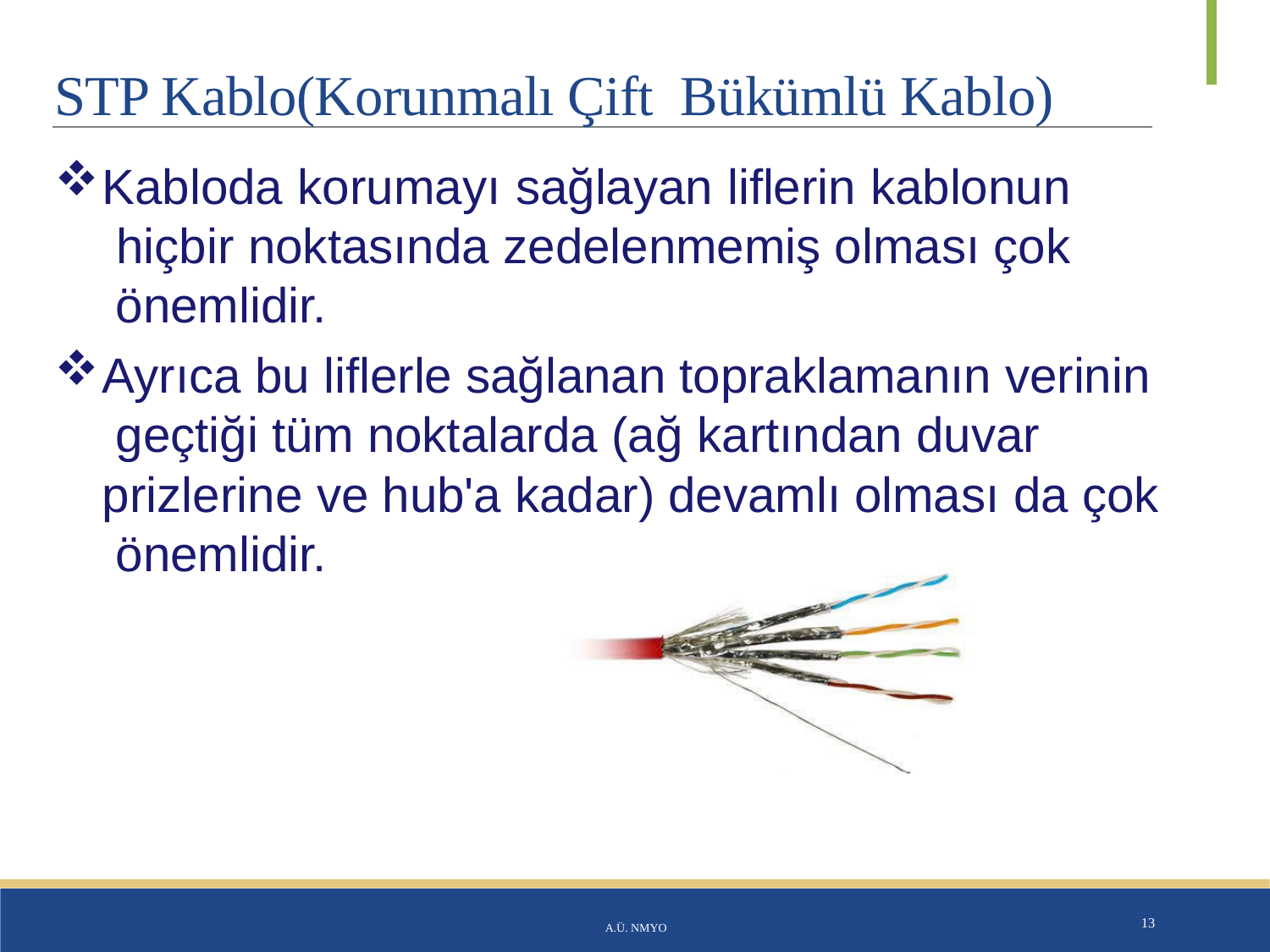

# STP Kablo(Korunmalı Çift  Bükümlü Kablo)
Kabloda korumayı sağlayan liflerin kablonun  hiçbir noktasında zedelenmemiş olması çok  önemlidir.
Ayrıca bu liflerle sağlanan topraklamanın verinin  geçtiği tüm noktalarda (ağ kartından duvar  prizlerine ve hub'a kadar) devamlı olması da çok  önemlidir.

A.Ü. NMYO
13